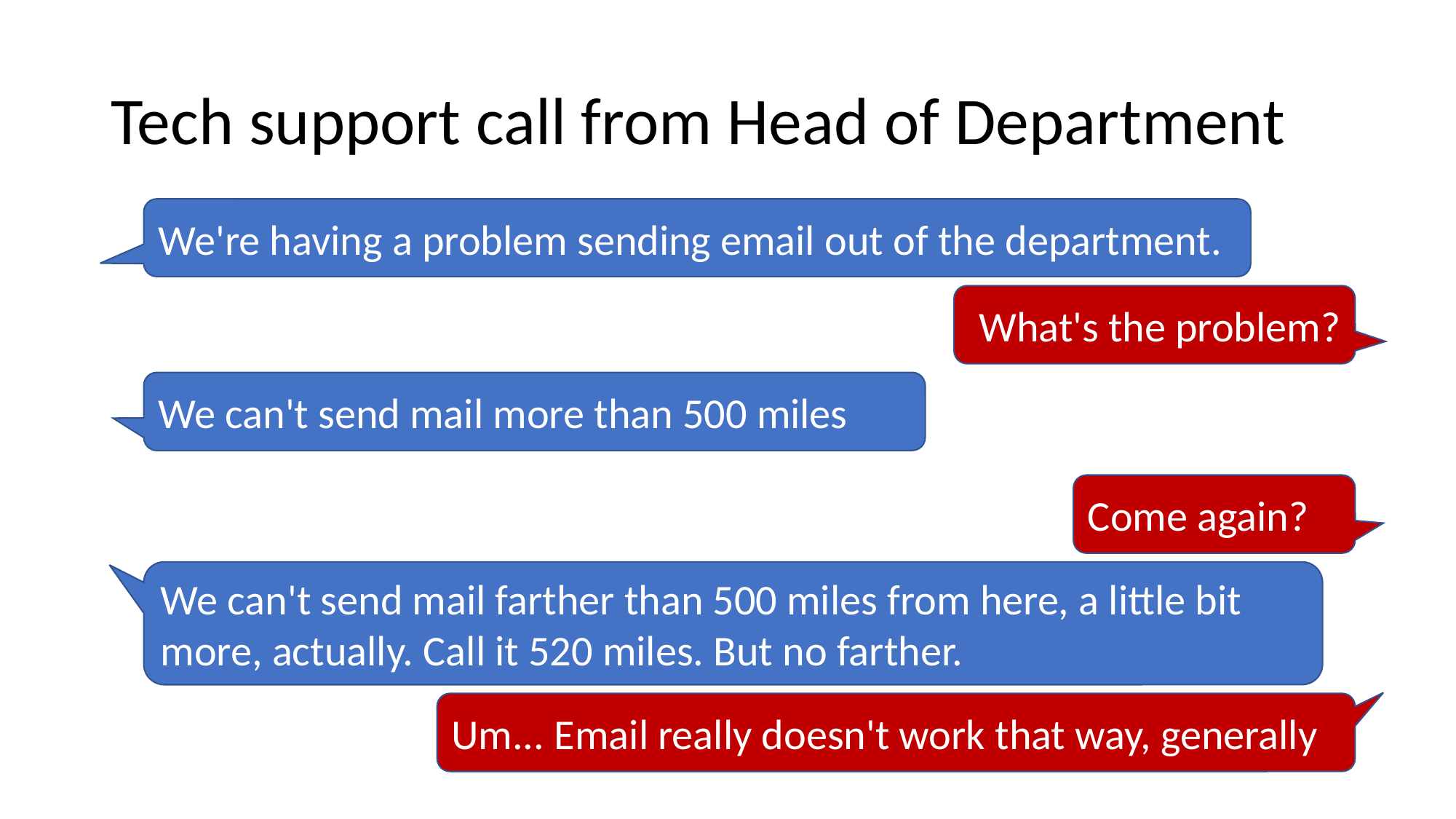

# Tech support call from Head of Department
We're having a problem sending email out of the department.
What's the problem?
We can't send mail more than 500 miles
Come again?
We can't send mail farther than 500 miles from here, a little bit more, actually. Call it 520 miles. But no farther.
Um... Email really doesn't work that way, generally